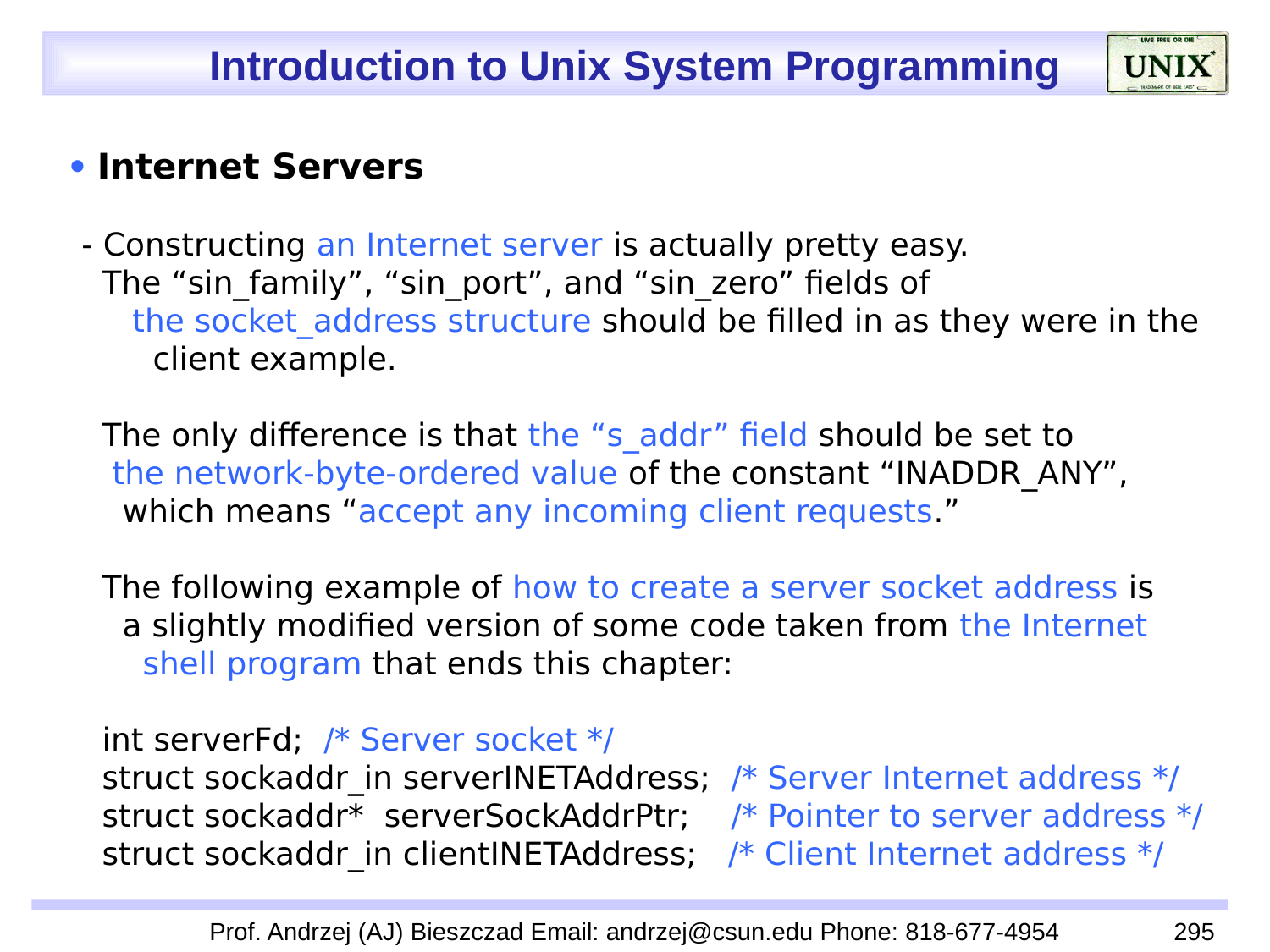

• Internet Servers

 - Constructing an Internet server is actually pretty easy.
   The “sin_family”, “sin_port”, and “sin_zero” fields of
      the socket_address structure should be filled in as they were in the
        client example.

   The only difference is that the “s_addr” field should be set to
    the network-byte-ordered value of the constant “INADDR_ANY”,
     which means “accept any incoming client requests.”

   The following example of how to create a server socket address is
     a slightly modified version of some code taken from the Internet
       shell program that ends this chapter:

   int serverFd;  /* Server socket */
   struct sockaddr_in serverINETAddress;  /* Server Internet address */
   struct sockaddr*  serverSockAddrPtr;    /* Pointer to server address */
   struct sockaddr_in clientINETAddress;   /* Client Internet address */
Prof. Andrzej (AJ) Bieszczad Email: andrzej@csun.edu Phone: 818-677-4954
295